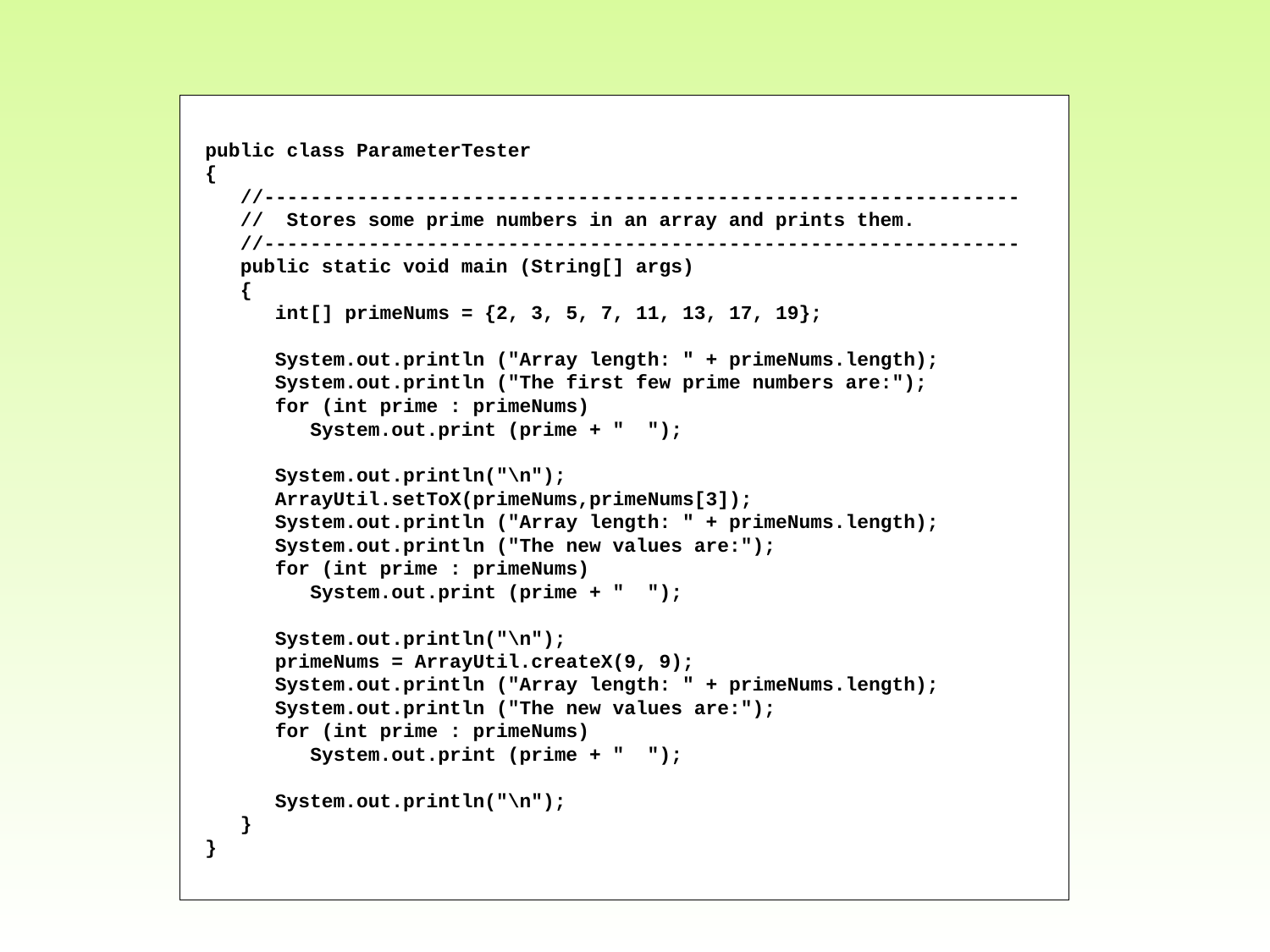

public class ParameterTester
{
   //-----------------------------------------------------------------
   //  Stores some prime numbers in an array and prints them.
   //-----------------------------------------------------------------
   public static void main (String[] args)
   {
      int[] primeNums = {2, 3, 5, 7, 11, 13, 17, 19};

      System.out.println ("Array length: " + primeNums.length);
      System.out.println ("The first few prime numbers are:");
      for (int prime : primeNums)
         System.out.print (prime + "  ");

      System.out.println("\n");
      ArrayUtil.setToX(primeNums,primeNums[3]);
      System.out.println ("Array length: " + primeNums.length);
      System.out.println ("The new values are:");
      for (int prime : primeNums)
         System.out.print (prime + "  ");

      System.out.println("\n");
      primeNums = ArrayUtil.createX(9, 9);
      System.out.println ("Array length: " + primeNums.length);
      System.out.println ("The new values are:");
      for (int prime : primeNums)
         System.out.print (prime + "  ");

      System.out.println("\n");
   }
}